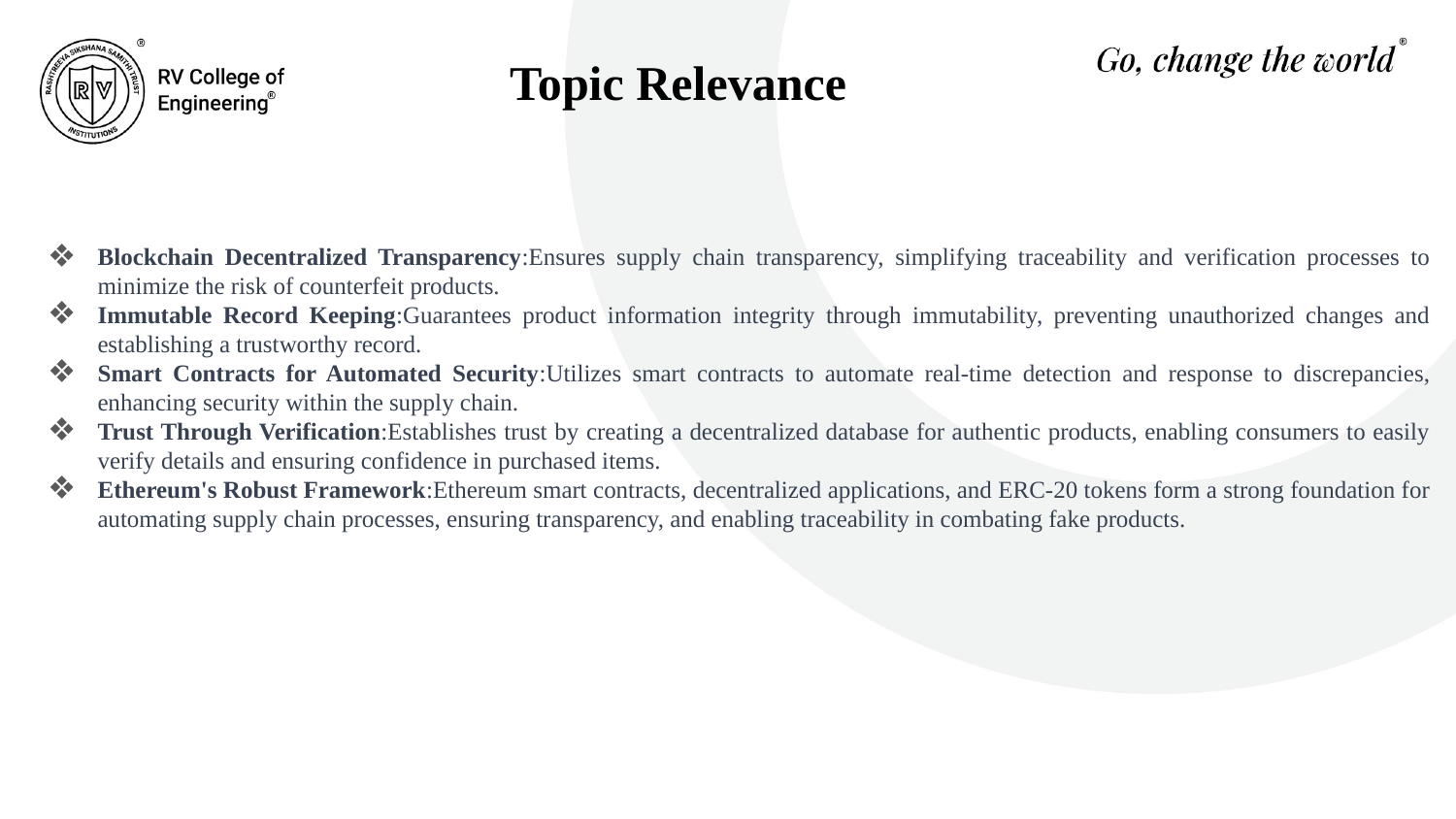

# Topic Relevance

Blockchain Decentralized Transparency:Ensures supply chain transparency, simplifying traceability and verification processes to minimize the risk of counterfeit products.
Immutable Record Keeping:Guarantees product information integrity through immutability, preventing unauthorized changes and establishing a trustworthy record.
Smart Contracts for Automated Security:Utilizes smart contracts to automate real-time detection and response to discrepancies, enhancing security within the supply chain.
Trust Through Verification:Establishes trust by creating a decentralized database for authentic products, enabling consumers to easily verify details and ensuring confidence in purchased items.
Ethereum's Robust Framework:Ethereum smart contracts, decentralized applications, and ERC-20 tokens form a strong foundation for automating supply chain processes, ensuring transparency, and enabling traceability in combating fake products.